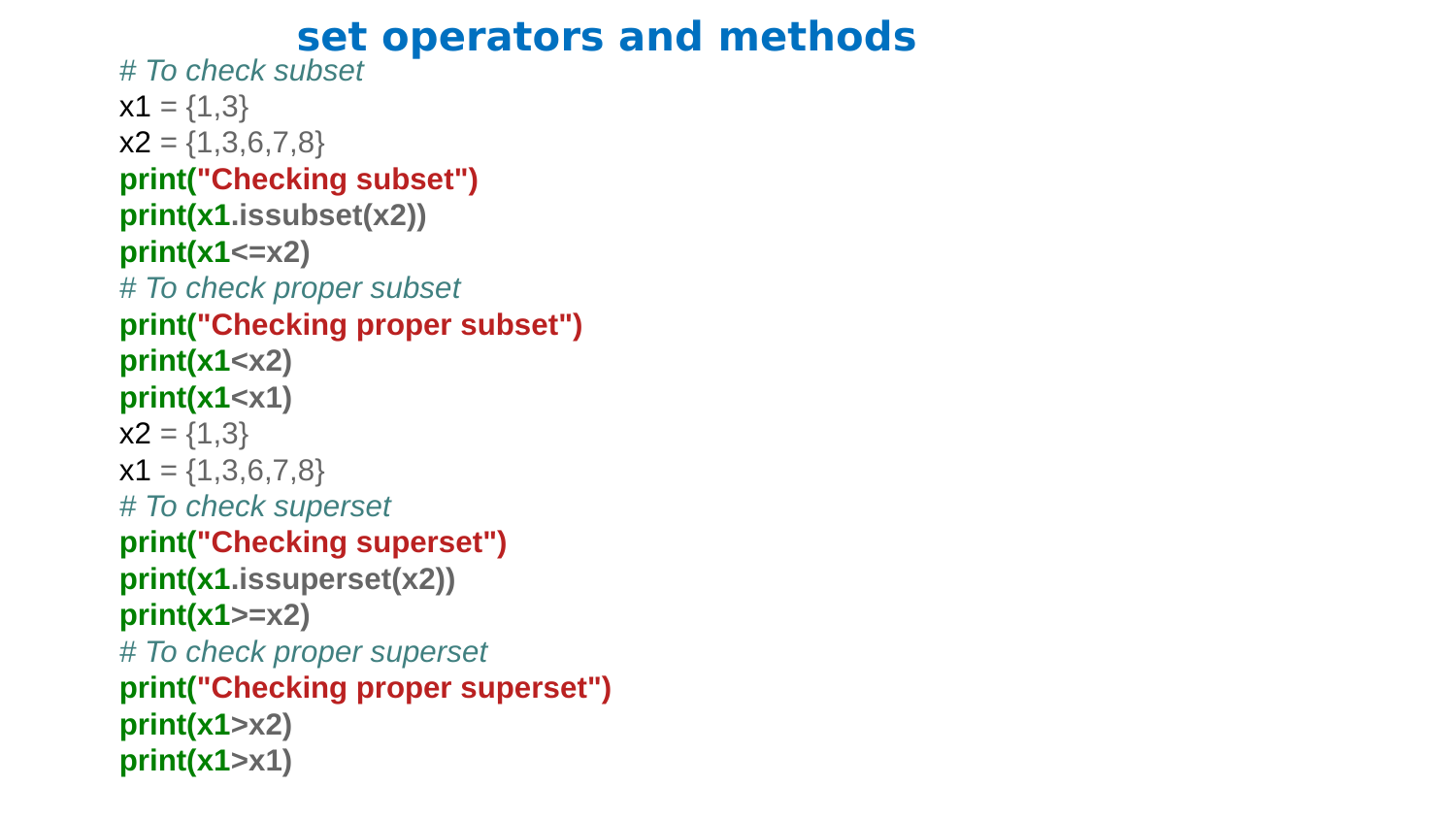

set operators and methods

# To check subset
x1 = {1,3}
x2 = {1,3,6,7,8}
print("Checking subset")
print(x1.issubset(x2))
print(x1<=x2)
# To check proper subset
print("Checking proper subset")
print(x1<x2)
print(x1<x1)
x2 = {1,3}
x1 = {1,3,6,7,8}
# To check superset
print("Checking superset")
print(x1.issuperset(x2))
print(x1>=x2)
# To check proper superset
print("Checking proper superset")
print(x1>x2)
print(x1>x1)